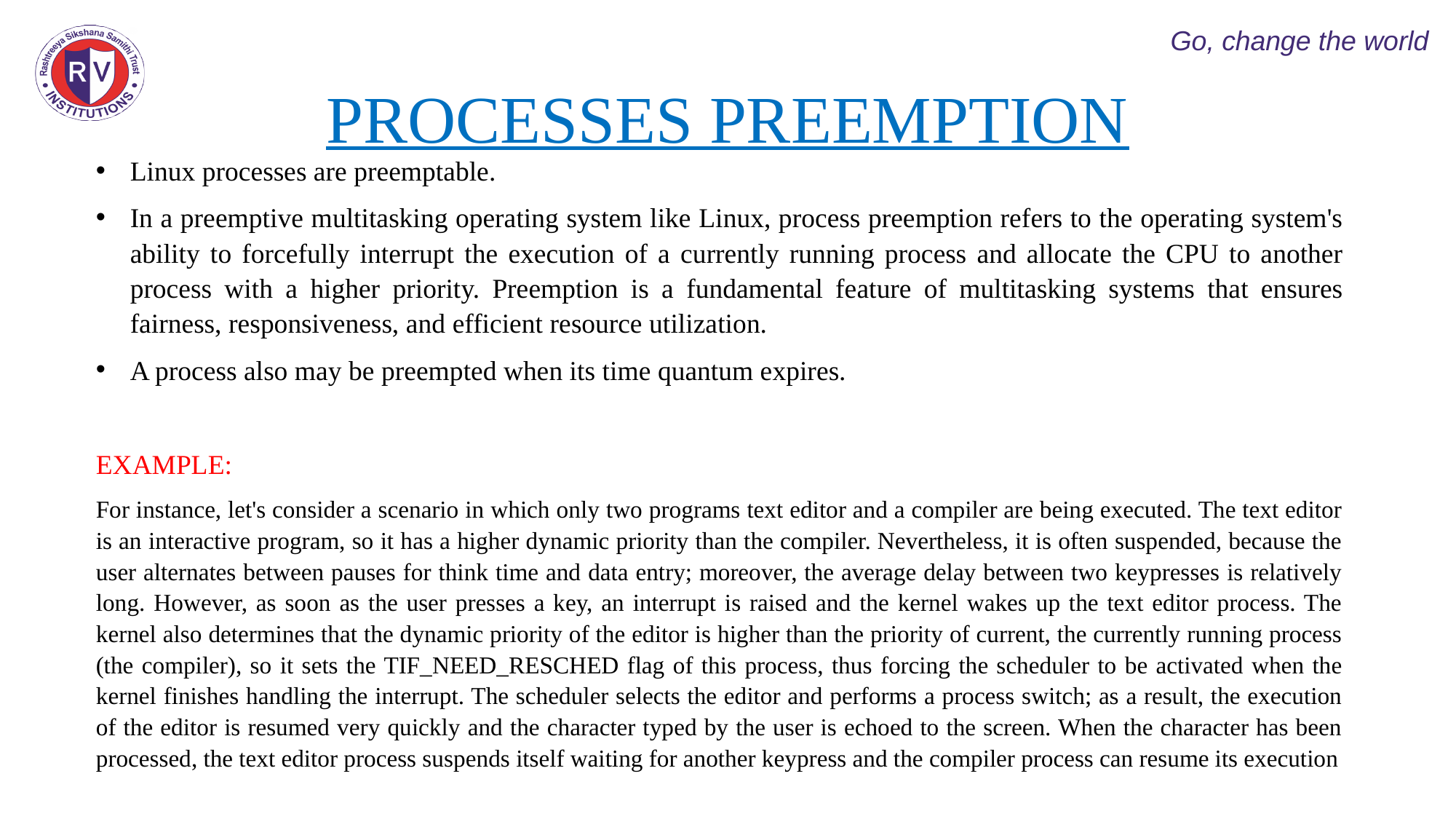

PROCESSES PREEMPTION
Go, change the world

Linux processes are preemptable.
In a preemptive multitasking operating system like Linux, process preemption refers to the operating system's ability to forcefully interrupt the execution of a currently running process and allocate the CPU to another process with a higher priority. Preemption is a fundamental feature of multitasking systems that ensures fairness, responsiveness, and efficient resource utilization.
A process also may be preempted when its time quantum expires.

EXAMPLE:
For instance, let's consider a scenario in which only two programs text editor and a compiler are being executed. The text editor is an interactive program, so it has a higher dynamic priority than the compiler. Nevertheless, it is often suspended, because the user alternates between pauses for think time and data entry; moreover, the average delay between two keypresses is relatively long. However, as soon as the user presses a key, an interrupt is raised and the kernel wakes up the text editor process. The kernel also determines that the dynamic priority of the editor is higher than the priority of current, the currently running process (the compiler), so it sets the TIF_NEED_RESCHED flag of this process, thus forcing the scheduler to be activated when the kernel finishes handling the interrupt. The scheduler selects the editor and performs a process switch; as a result, the execution of the editor is resumed very quickly and the character typed by the user is echoed to the screen. When the character has been processed, the text editor process suspends itself waiting for another keypress and the compiler process can resume its execution